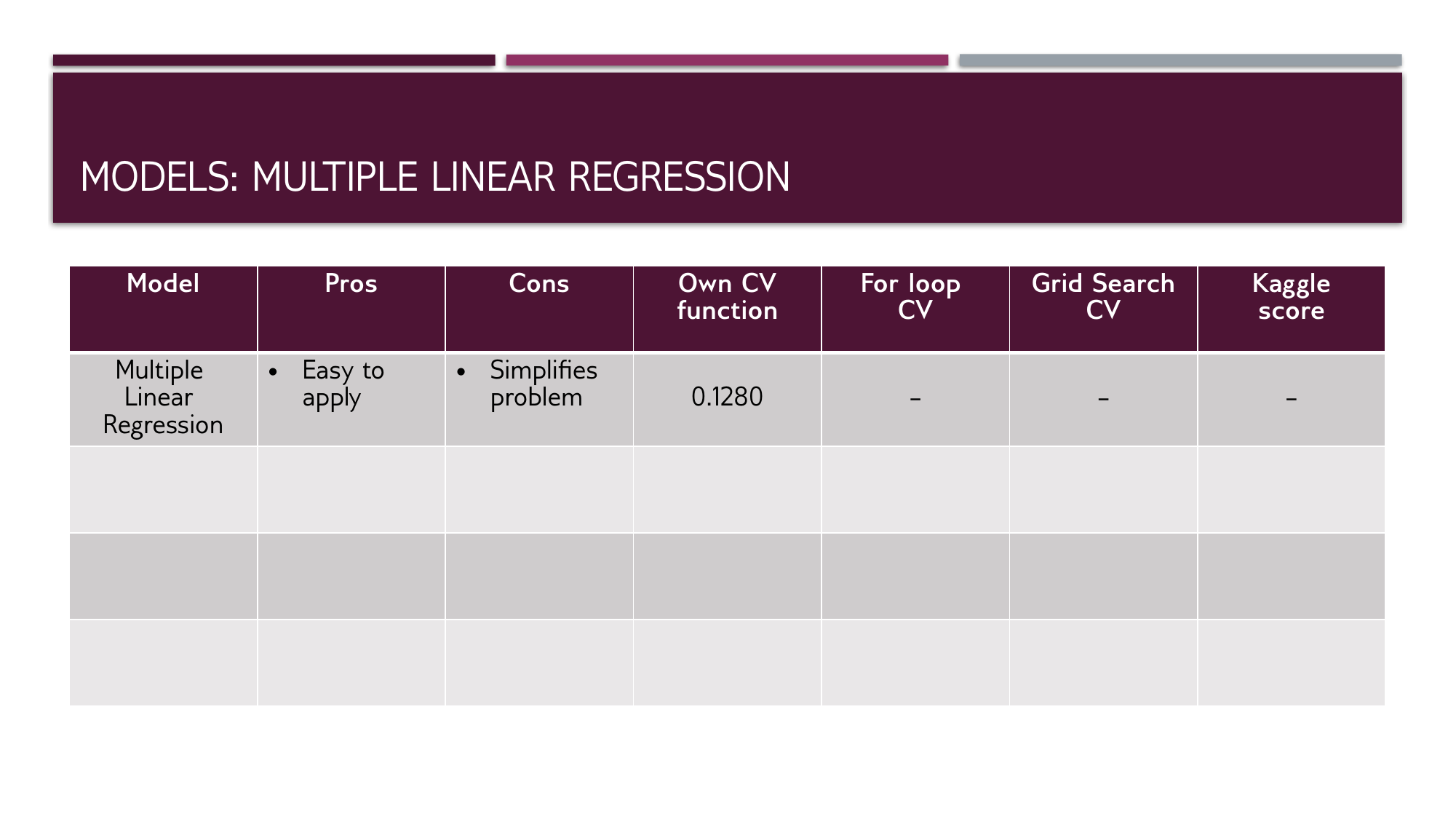

# Models: Multiple Linear Regression
| Model | Pros | Cons | Own CV function | For loop CV | Grid Search CV | Kaggle score |
| --- | --- | --- | --- | --- | --- | --- |
| Multiple Linear Regression | Easy to apply | Simplifies problem | 0.1280 | – | – | – |
|  |  |  |  |  |  |  |
|  |  |  |  |  |  |  |
|  |  |  |  |  |  |  |